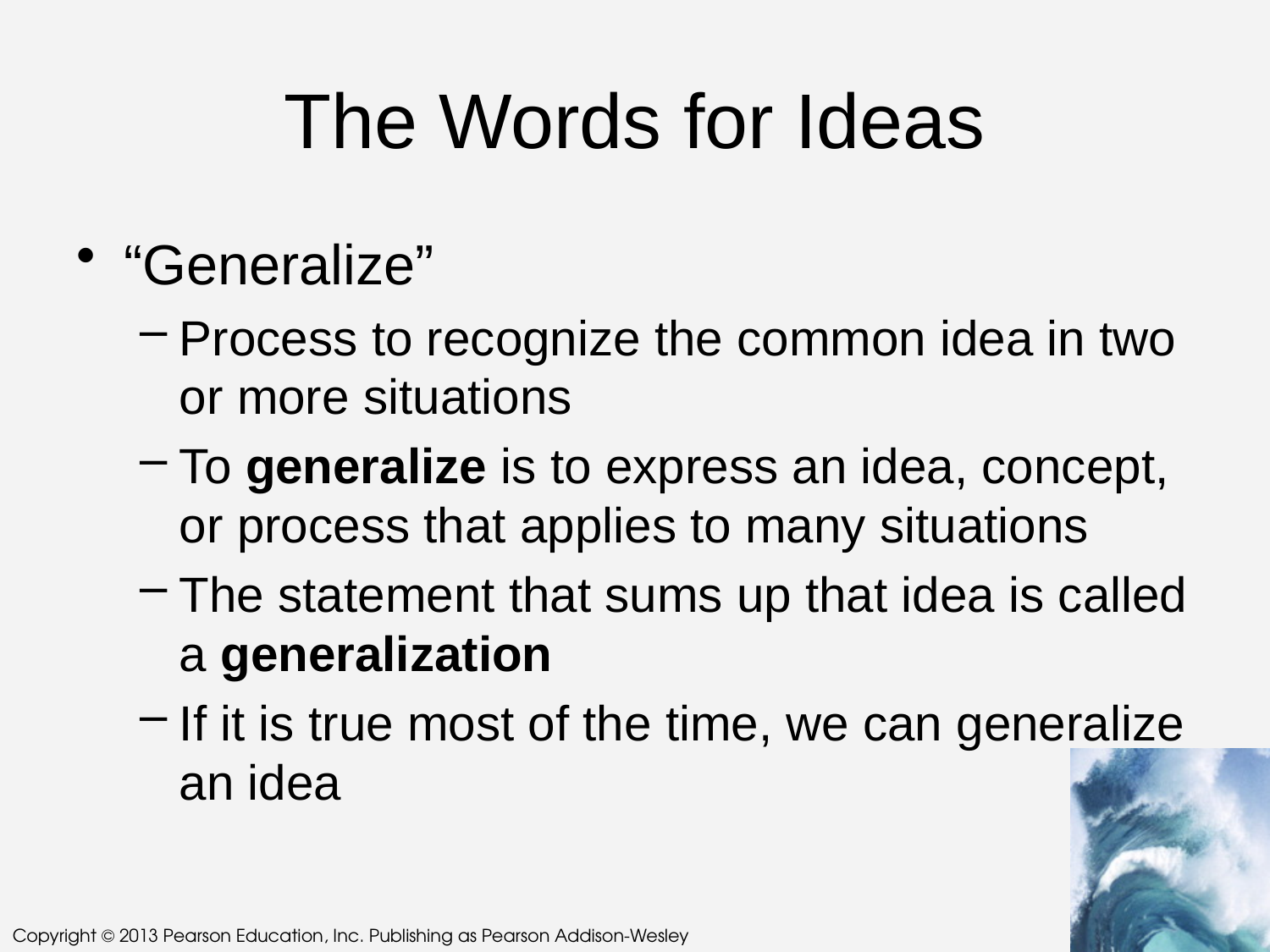

# The Words for Ideas
“Generalize”
Process to recognize the common idea in two or more situations
To generalize is to express an idea, concept, or process that applies to many situations
The statement that sums up that idea is called a generalization
If it is true most of the time, we can generalize an idea